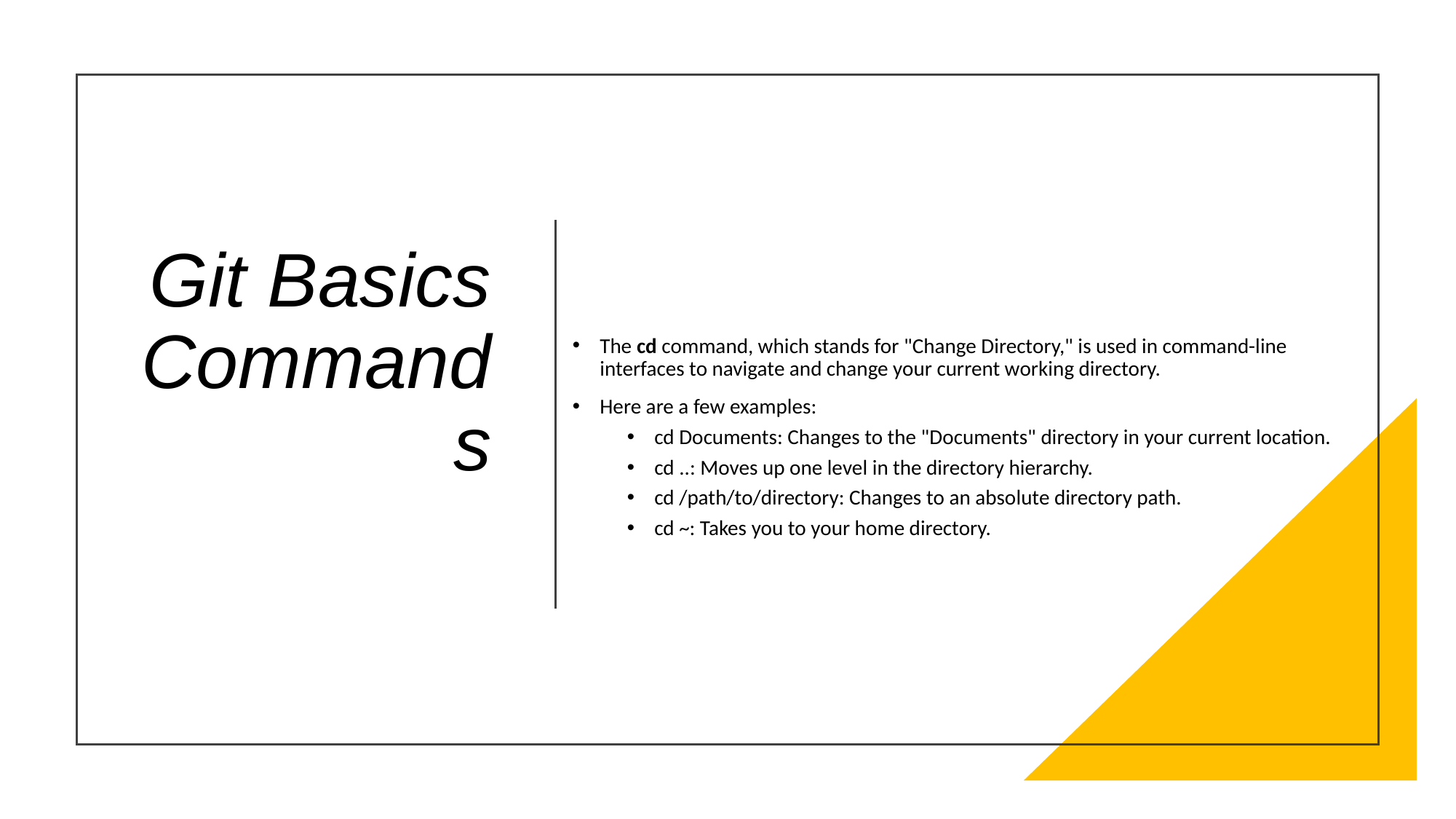

The cd command, which stands for "Change Directory," is used in command-line interfaces to navigate and change your current working directory.
Here are a few examples:
cd Documents: Changes to the "Documents" directory in your current location.
cd ..: Moves up one level in the directory hierarchy.
cd /path/to/directory: Changes to an absolute directory path.
cd ~: Takes you to your home directory.
# Git Basics Commands